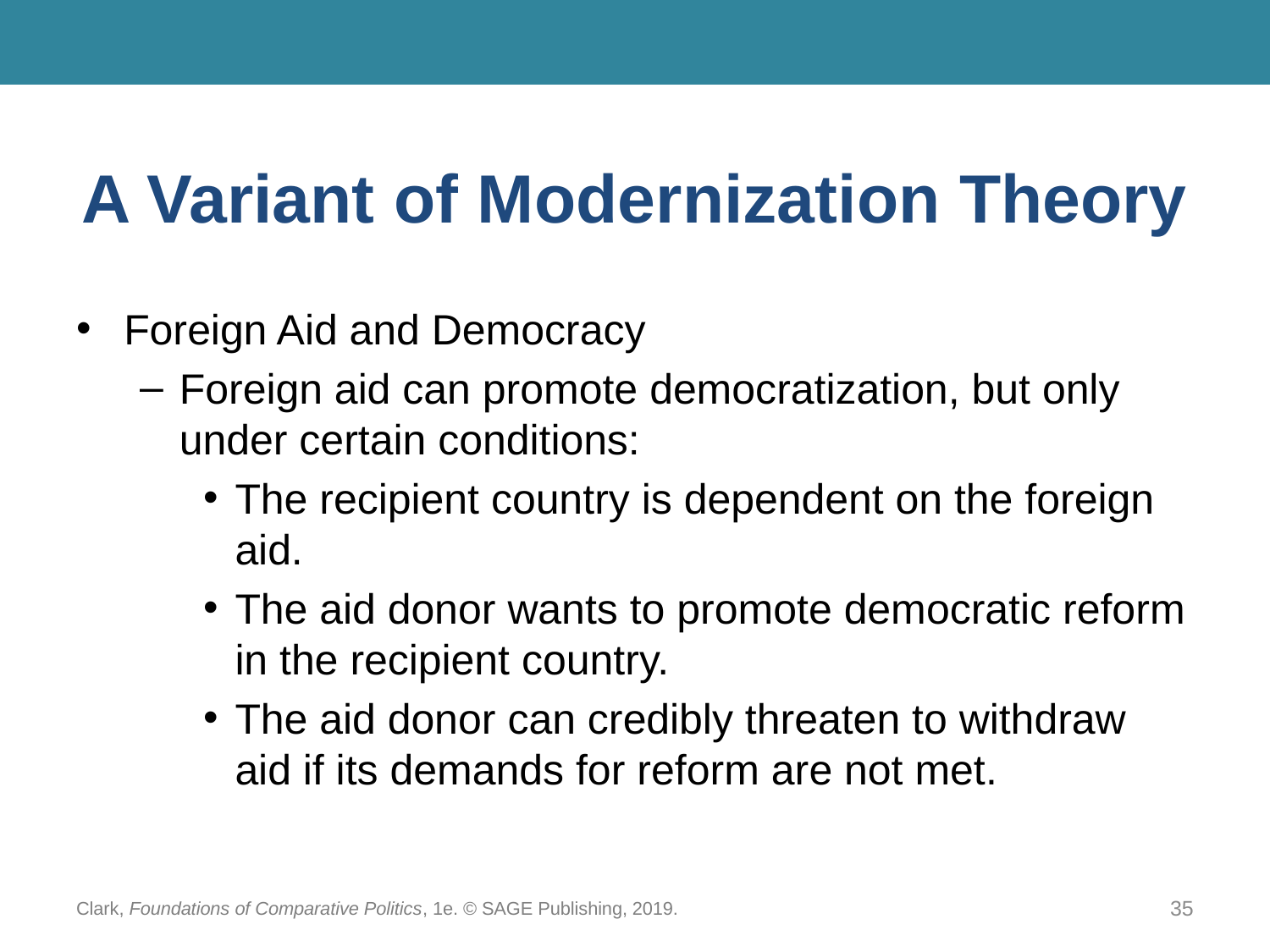

# A Variant of Modernization Theory
Foreign Aid and Democracy
Foreign aid can promote democratization, but only under certain conditions:
The recipient country is dependent on the foreign aid.
The aid donor wants to promote democratic reform in the recipient country.
The aid donor can credibly threaten to withdraw aid if its demands for reform are not met.
Clark, Foundations of Comparative Politics, 1e. © SAGE Publishing, 2019.
35